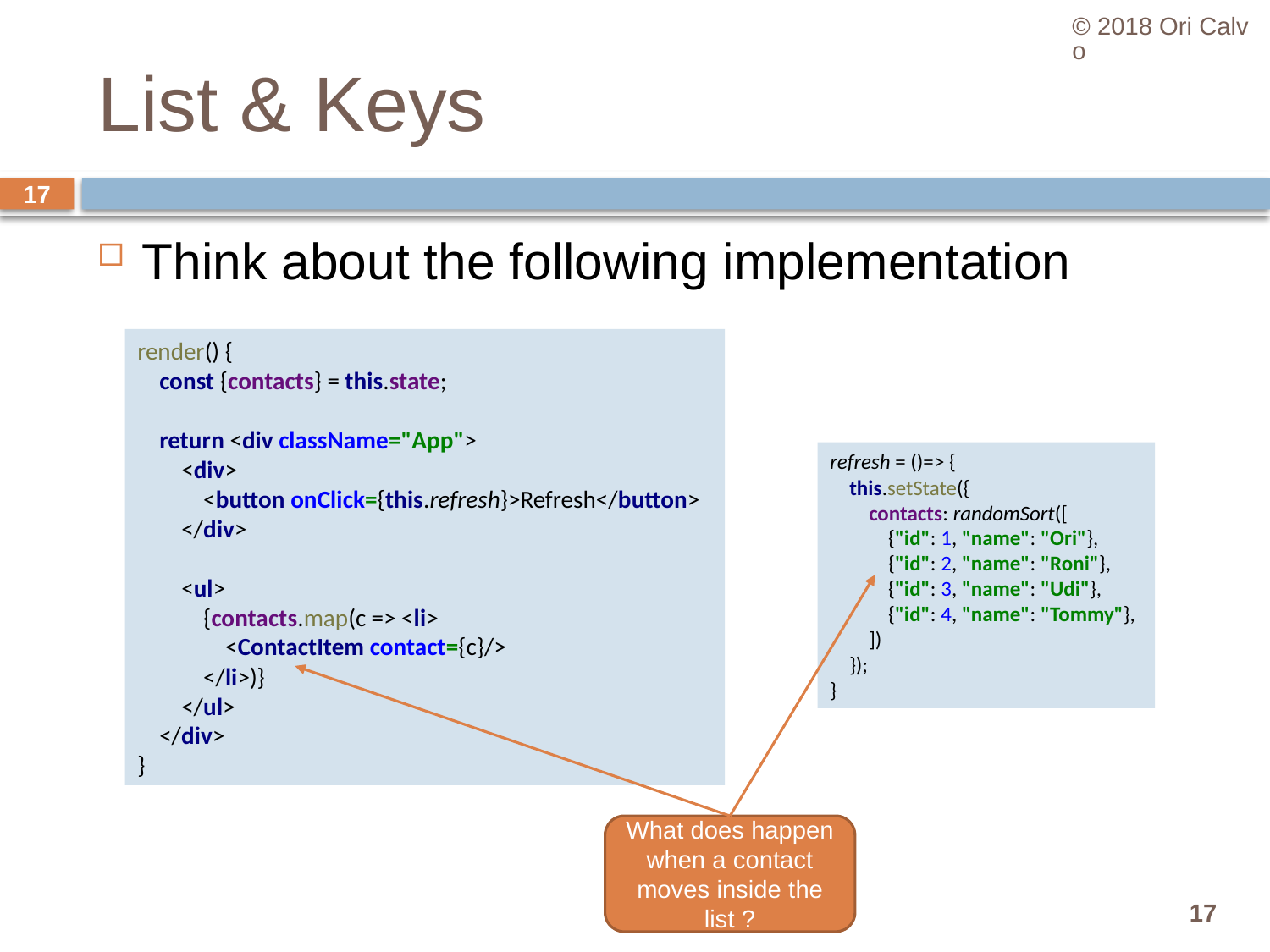

© 2018 Ori Calvo
# List & Keys
17
Think about the following implementation
render() {
    const {contacts} = this.state;
    return <div className="App">
        <div>
            <button onClick={this.refresh}>Refresh</button>
        </div>
        <ul>
            {contacts.map(c => <li>
                <ContactItem contact={c}/>
            </li>)}
        </ul>
    </div>
}
refresh = ()=> {
    this.setState({
        contacts: randomSort([
            {"id": 1, "name": "Ori"},
            {"id": 2, "name": "Roni"},
            {"id": 3, "name": "Udi"},
            {"id": 4, "name": "Tommy"},
        ])
    });
}
What does happen when a contact moves inside the list ?